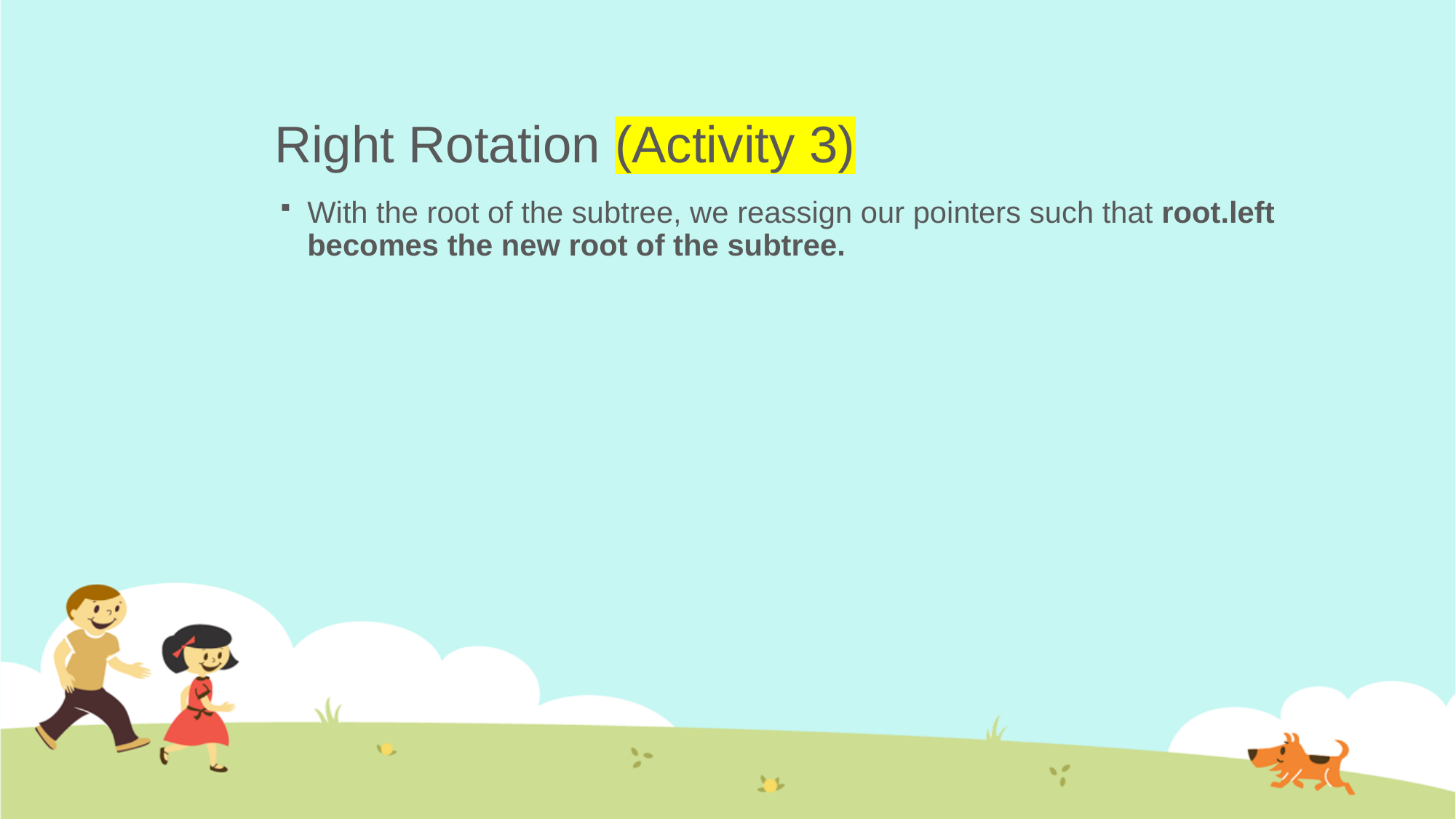

# Right Rotation (Activity 3)
With the root of the subtree, we reassign our pointers such that root.left becomes the new root of the subtree.